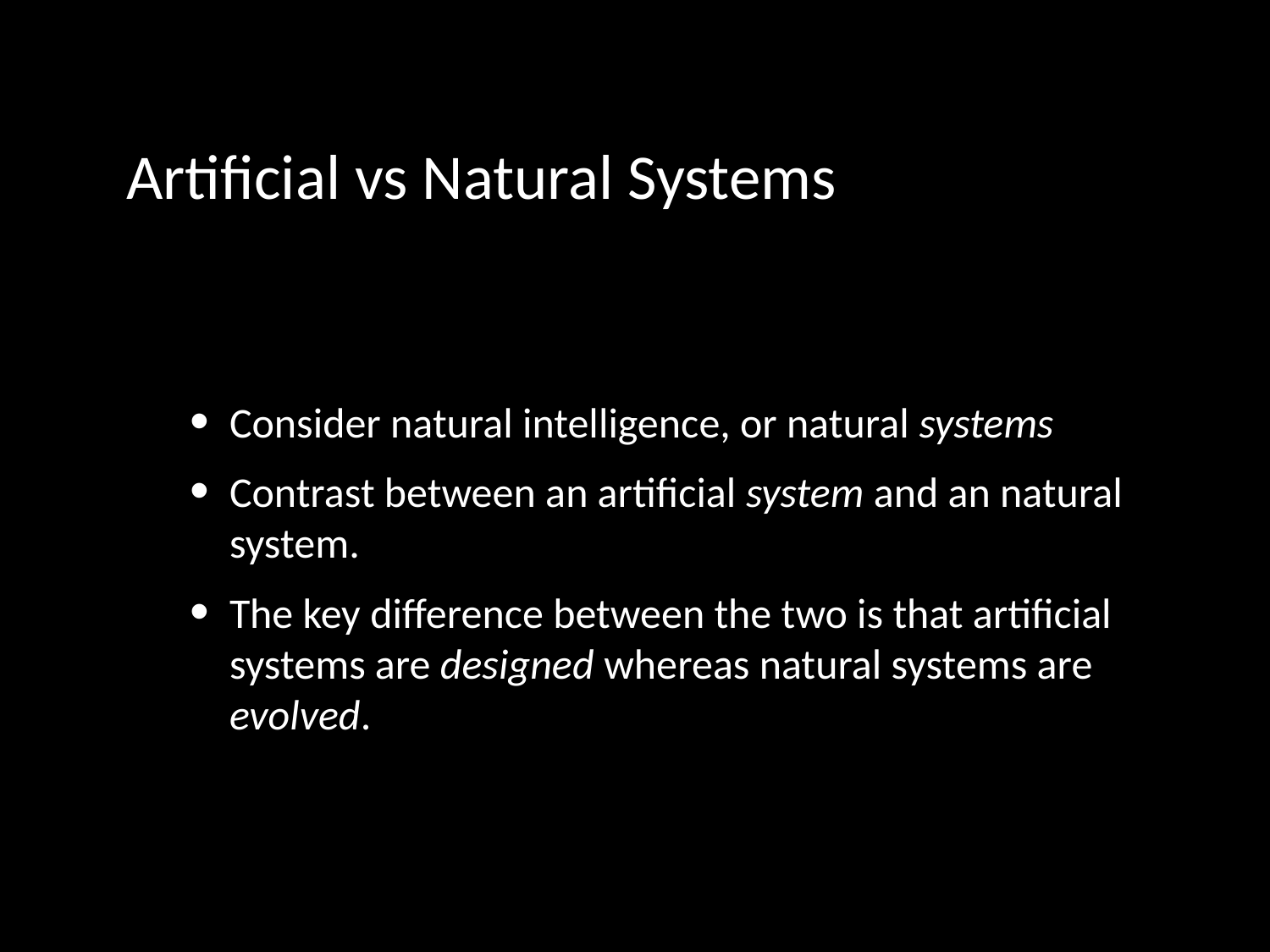

# Artificial vs Natural Systems
Consider natural intelligence, or natural systems
Contrast between an artificial system and an natural system.
The key difference between the two is that artificial systems are designed whereas natural systems are evolved.